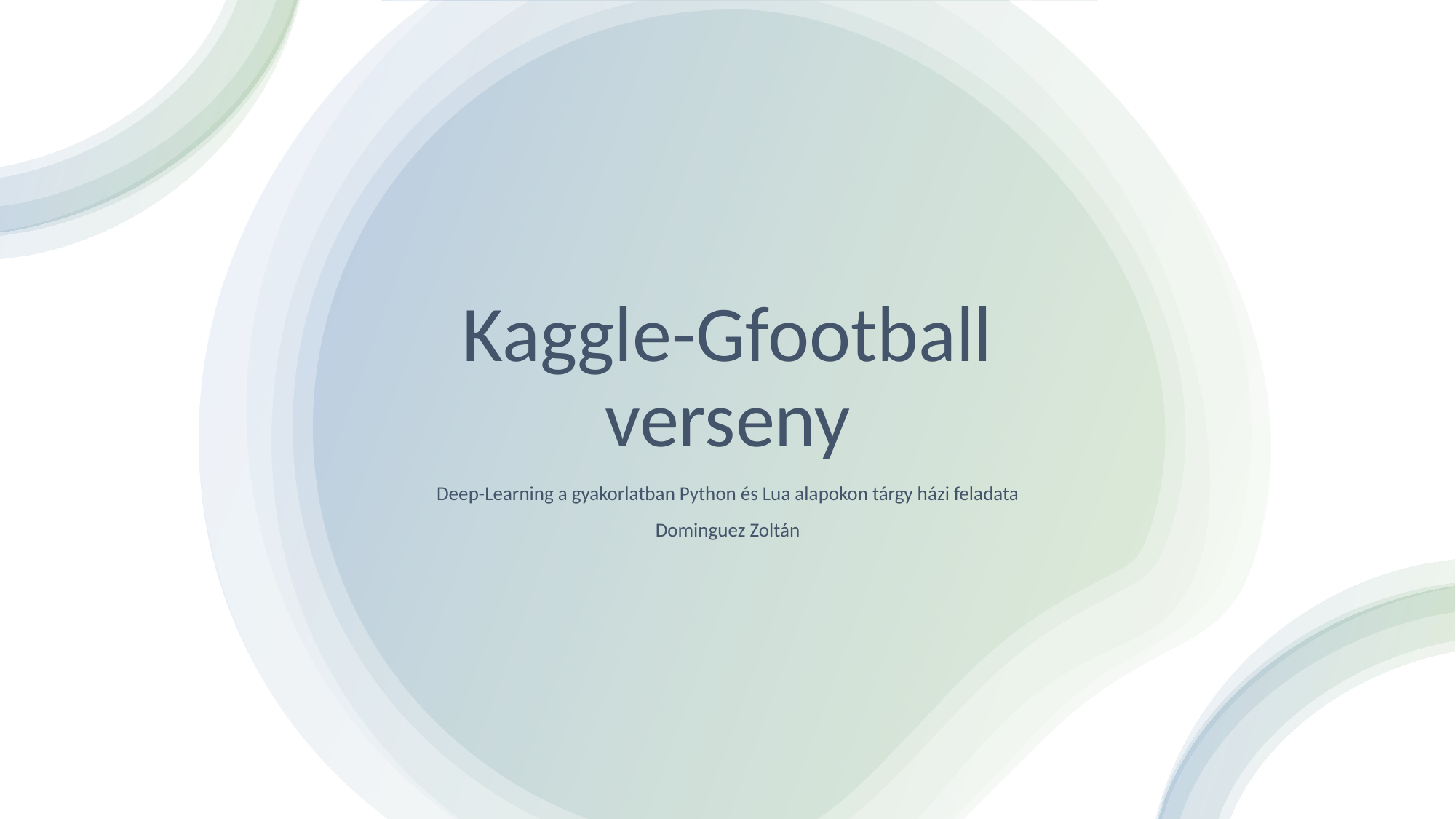

# Kaggle-Gfootball verseny
Deep-Learning a gyakorlatban Python és Lua alapokon tárgy házi feladata
Dominguez Zoltán